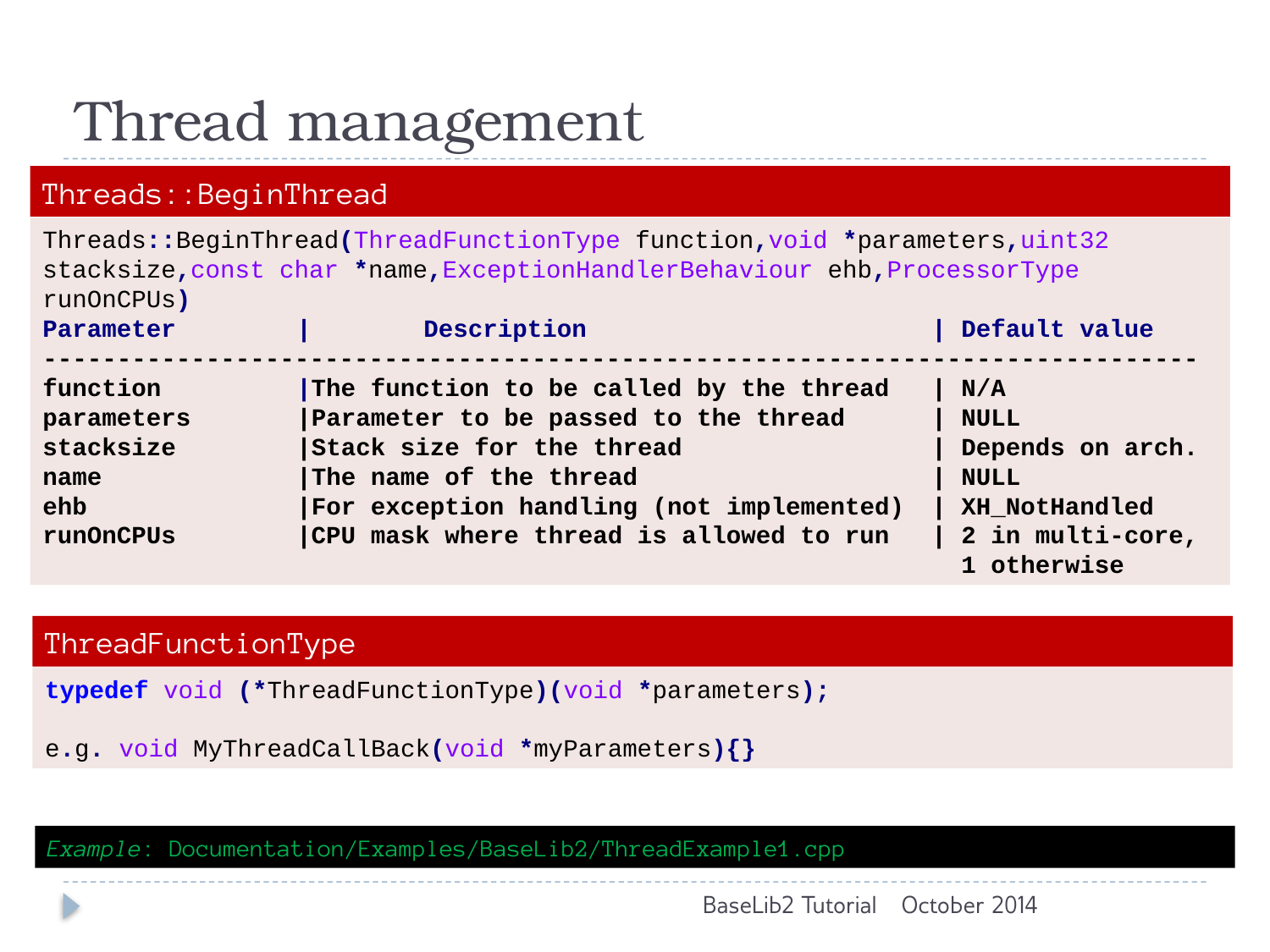

# Thread management
Threads::BeginThread
Threads::BeginThread(ThreadFunctionType function,void *parameters,uint32 stacksize,const char *name,ExceptionHandlerBehaviour ehb,ProcessorType runOnCPUs)
Parameter	|	Description			| Default value
------------------------------------------------------------------------------
function		|The function to be called by the thread	| N/A
parameters	|Parameter to be passed to the thread	| NULL
stacksize	|Stack size for the thread		| Depends on arch.
name		|The name of the thread			| NULL
ehb		|For exception handling (not implemented)	| XH_NotHandled
runOnCPUs	|CPU mask where thread is allowed to run	| 2 in multi-core, 							  1 otherwise
ThreadFunctionType
typedef void (*ThreadFunctionType)(void *parameters);

e.g. void MyThreadCallBack(void *myParameters){}
Example: Documentation/Examples/BaseLib2/ThreadExample1.cpp
BaseLib2 Tutorial
October 2014